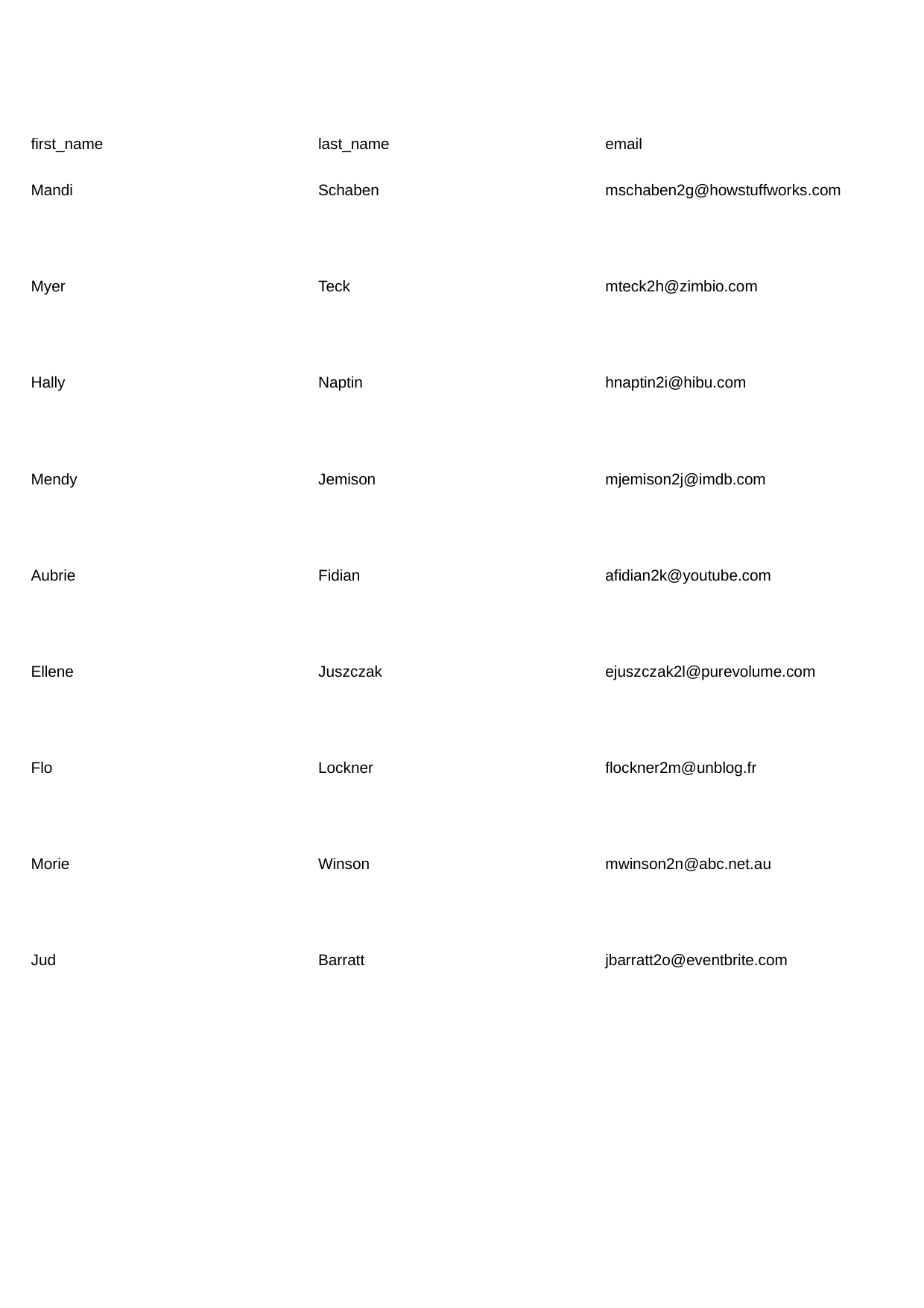

first_name
last_name
email
Mandi
Schaben
mschaben2g@howstuffworks.com
Myer
Teck
mteck2h@zimbio.com
Hally
Naptin
hnaptin2i@hibu.com
Mendy
Jemison
mjemison2j@imdb.com
Aubrie
Fidian
afidian2k@youtube.com
Ellene
Juszczak
ejuszczak2l@purevolume.com
Flo
Lockner
flockner2m@unblog.fr
Morie
Winson
mwinson2n@abc.net.au
Jud
Barratt
jbarratt2o@eventbrite.com